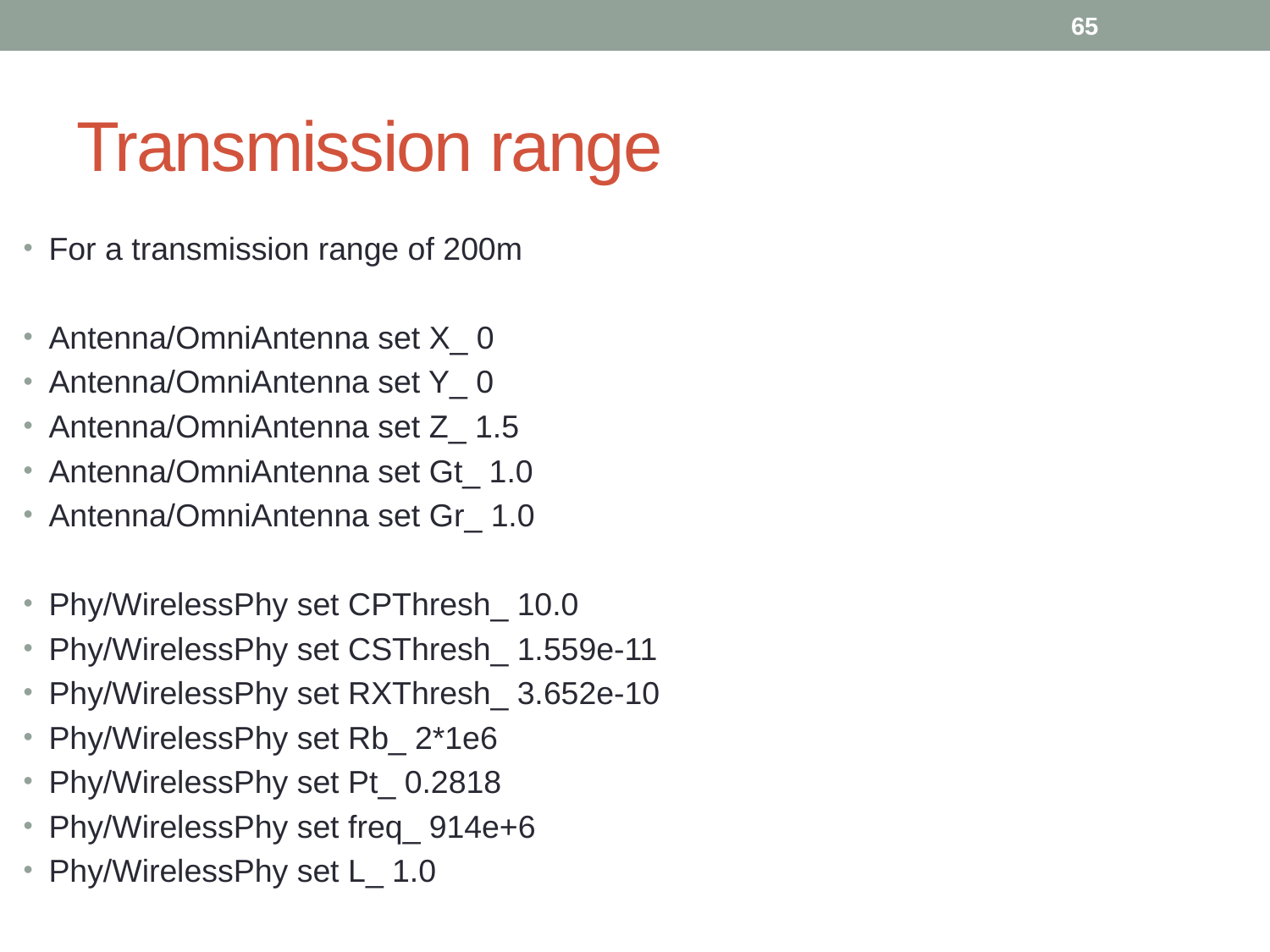

65
# Transmission range
For a transmission range of 200m

Antenna/OmniAntenna set X_ 0
Antenna/OmniAntenna set Y_ 0
Antenna/OmniAntenna set Z_ 1.5
Antenna/OmniAntenna set Gt_ 1.0
Antenna/OmniAntenna set Gr_ 1.0

Phy/WirelessPhy set CPThresh_ 10.0
Phy/WirelessPhy set CSThresh_ 1.559e-11
Phy/WirelessPhy set RXThresh_ 3.652e-10
Phy/WirelessPhy set Rb_ 2*1e6
Phy/WirelessPhy set Pt_ 0.2818
Phy/WirelessPhy set freq_ 914e+6
Phy/WirelessPhy set L_ 1.0